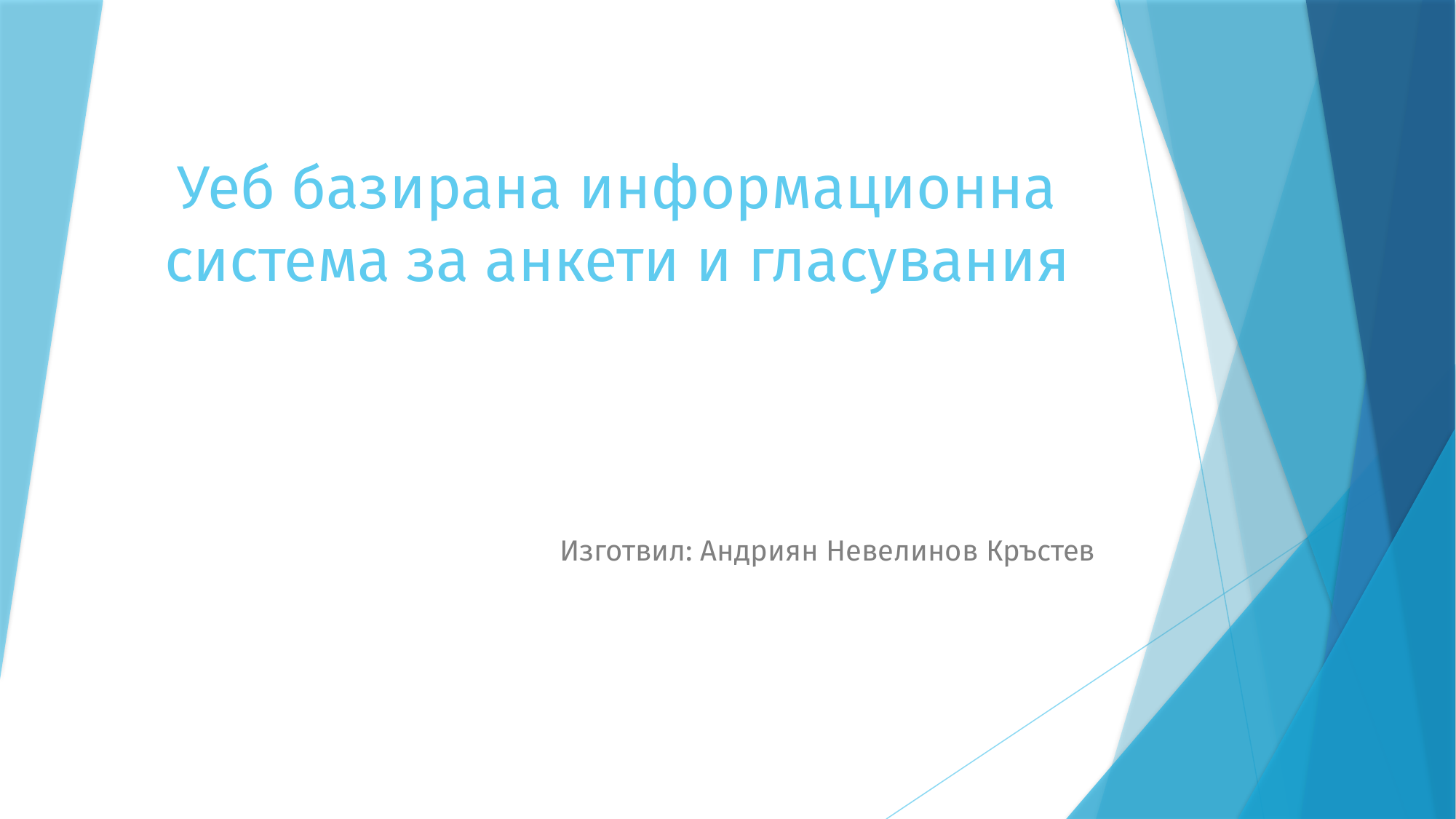

# Уеб базирана информационна система за анкети и гласувания
Изготвил: Андриян Невелинов Кръстев